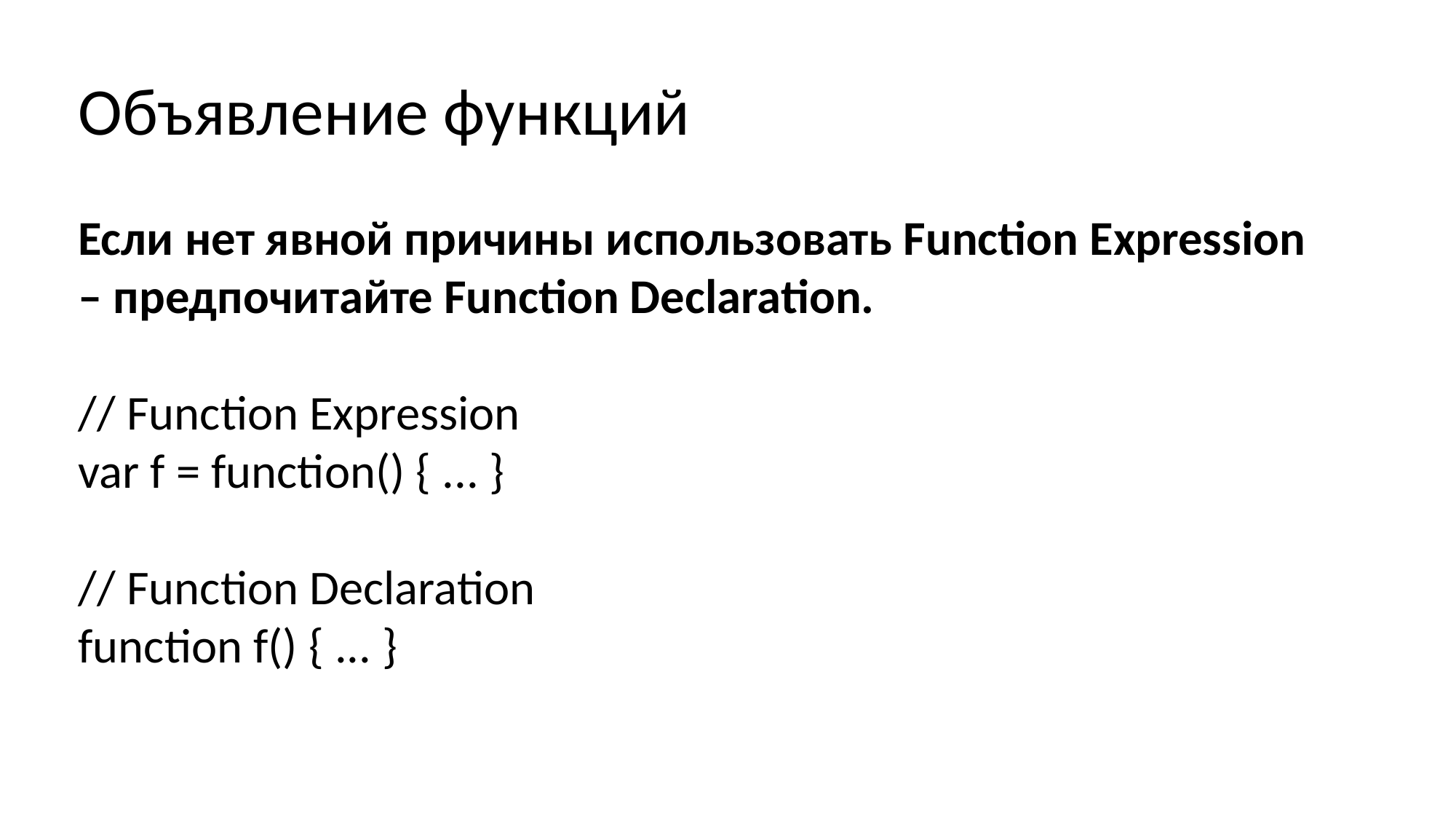

Объявление функций

Если нет явной причины использовать Function Expression – предпочитайте Function Declaration.

// Function Expression
var f = function() { ... }

// Function Declaration
function f() { ... }